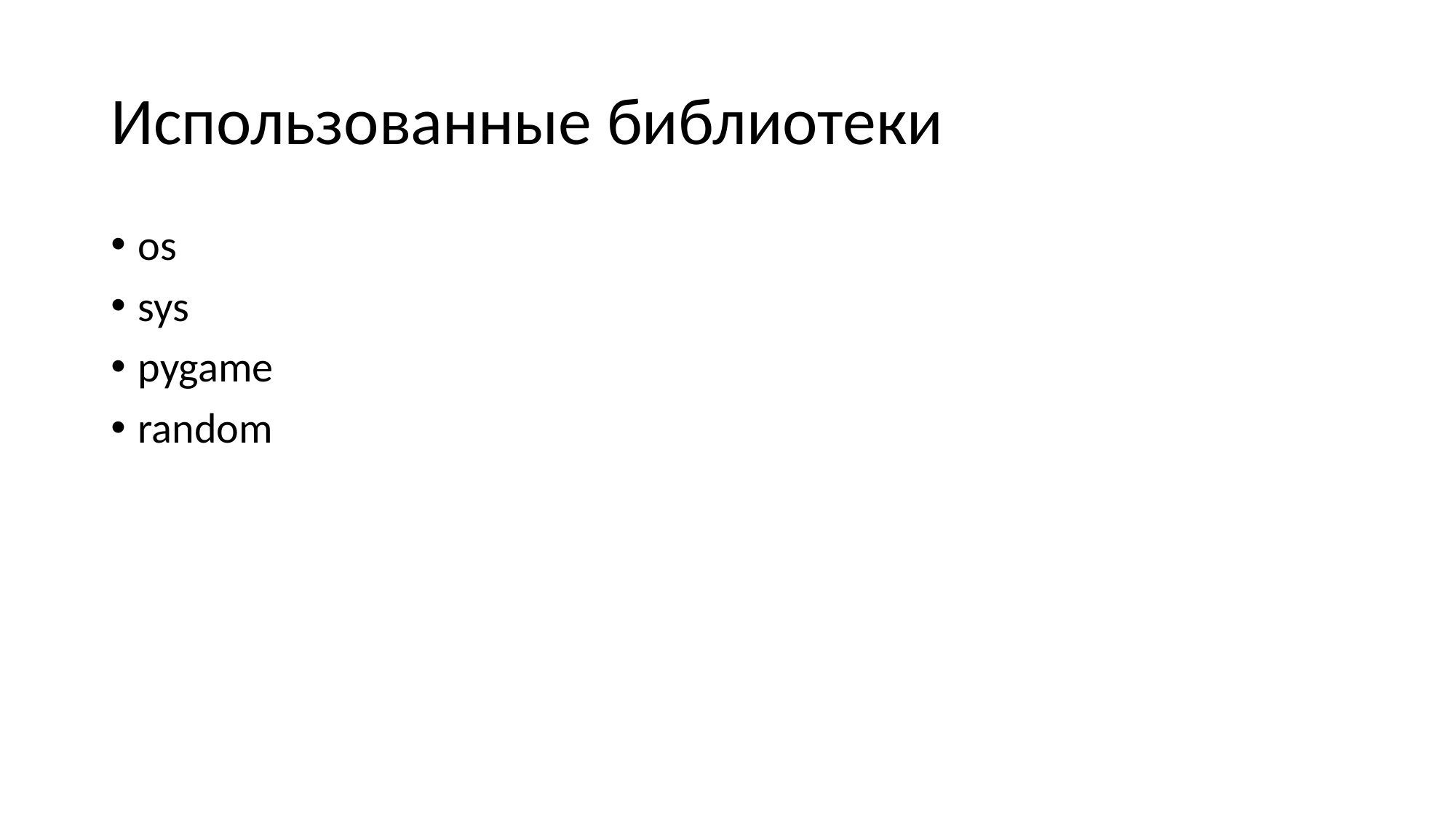

# Использованные библиотеки
os
sys
pygame
random